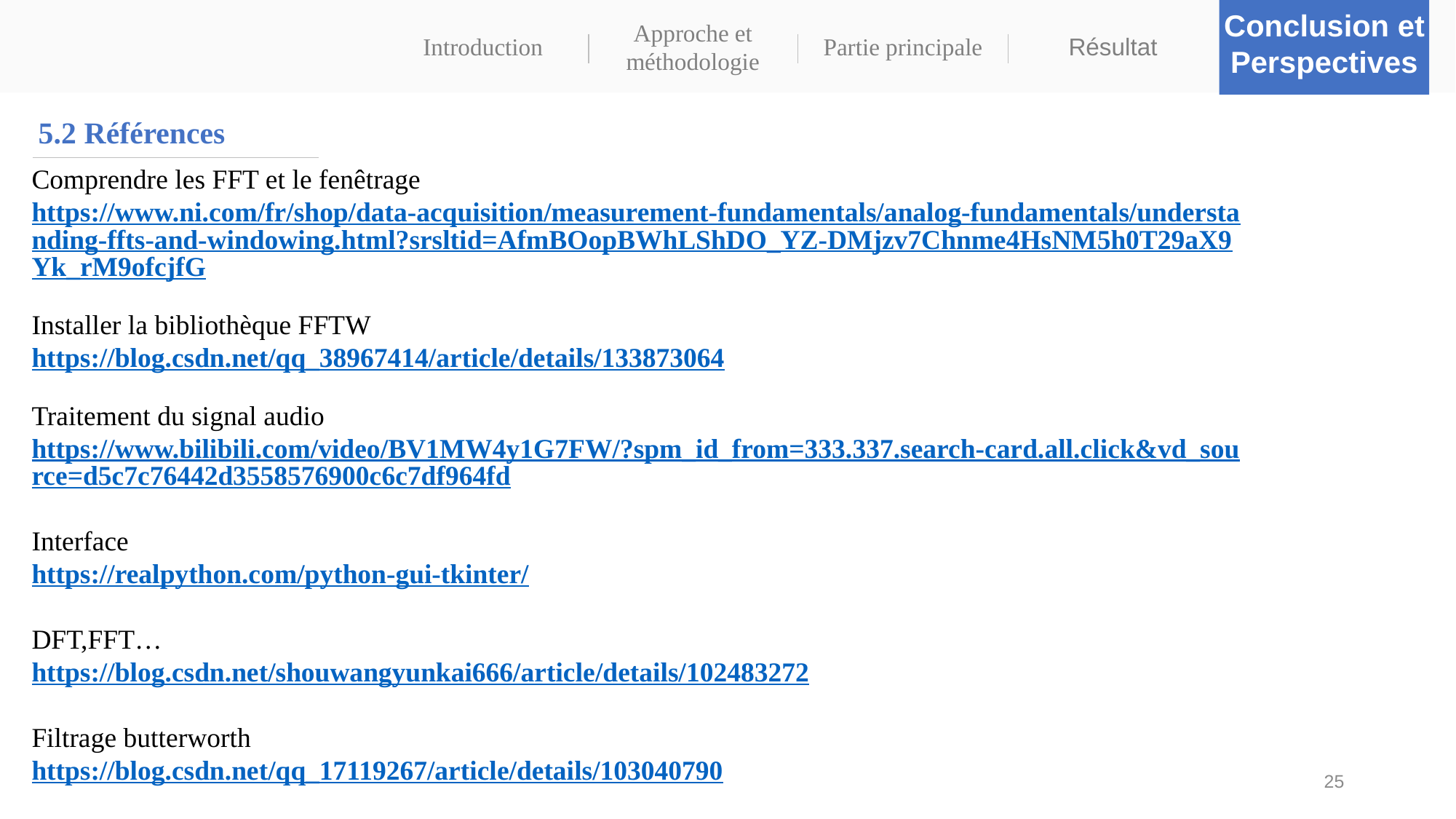

Conclusion et Perspectives

Approche et méthodologie
Introduction
Partie principale
Résultat
5.2 Références
Comprendre les FFT et le fenêtrage
https://www.ni.com/fr/shop/data-acquisition/measurement-fundamentals/analog-fundamentals/understanding-ffts-and-windowing.html?srsltid=AfmBOopBWhLShDO_YZ-DMjzv7Chnme4HsNM5h0T29aX9Yk_rM9ofcjfG
Installer la bibliothèque FFTW
https://blog.csdn.net/qq_38967414/article/details/133873064
Traitement du signal audio
https://www.bilibili.com/video/BV1MW4y1G7FW/?spm_id_from=333.337.search-card.all.click&vd_source=d5c7c76442d3558576900c6c7df964fd
Interface
https://realpython.com/python-gui-tkinter/

DFT,FFT…
https://blog.csdn.net/shouwangyunkai666/article/details/102483272

Filtrage butterworth
https://blog.csdn.net/qq_17119267/article/details/103040790
25